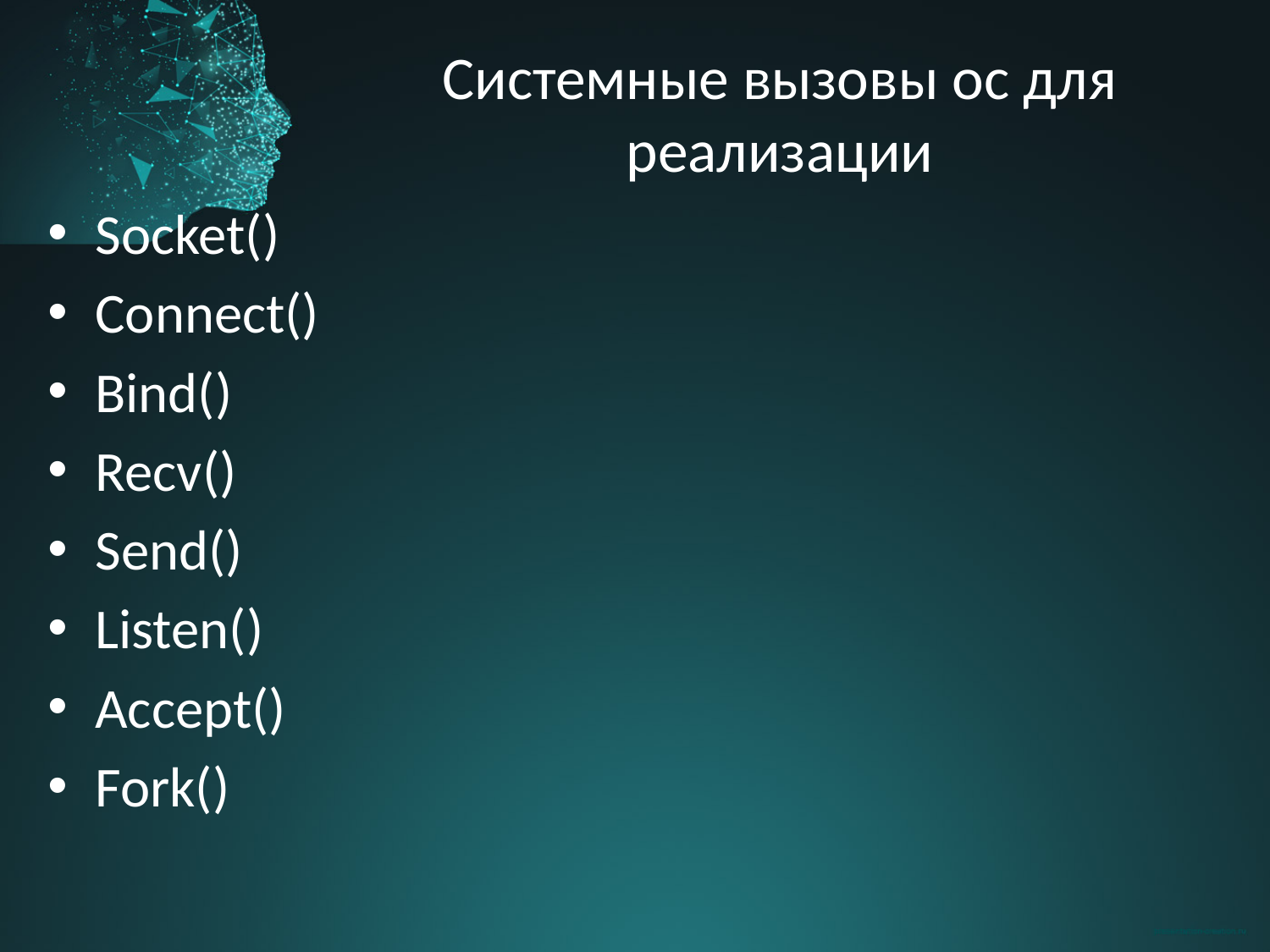

# Системные вызовы ос для реализации
Socket()
Connect()
Bind()
Recv()
Send()
Listen()
Accept()
Fork()